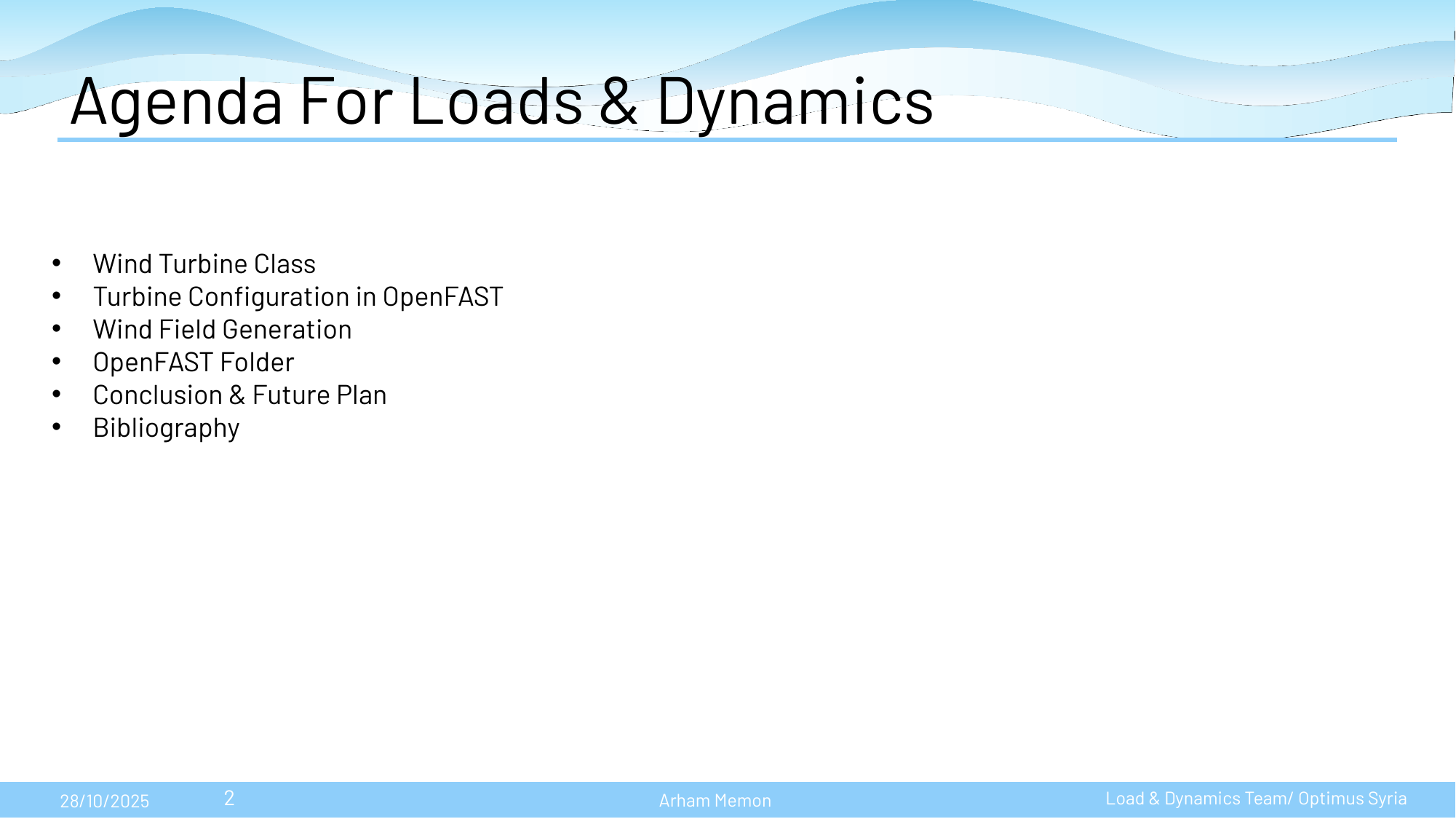

# Agenda For Loads & Dynamics

Wind Turbine Class
Turbine Configuration in OpenFAST
Wind Field Generation
OpenFAST Folder
Conclusion & Future Plan
Bibliography

2

Load & Dynamics Team/ Optimus Syria
Arham Memon
28/10/2025